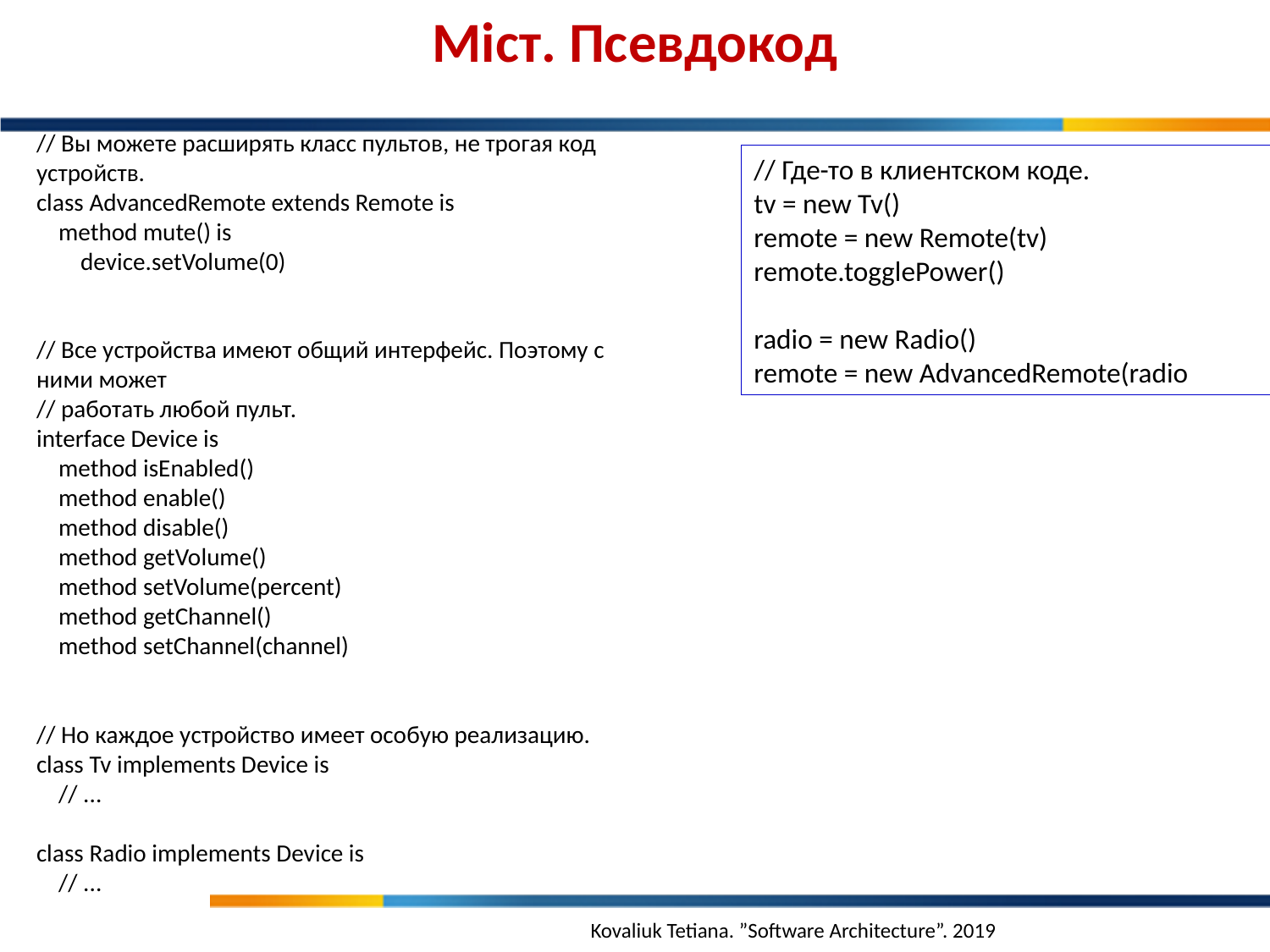

Міст. Псевдокод
// Вы можете расширять класс пультов, не трогая код устройств.
class AdvancedRemote extends Remote is
    method mute() is
        device.setVolume(0)

// Все устройства имеют общий интерфейс. Поэтому с ними может
// работать любой пульт.
interface Device is
    method isEnabled()
    method enable()
    method disable()
    method getVolume()
    method setVolume(percent)
    method getChannel()
    method setChannel(channel)

// Но каждое устройство имеет особую реализацию.
class Tv implements Device is
    // ...

class Radio implements Device is
    // ...

)
// Где-то в клиентском коде.
tv = new Tv()
remote = new Remote(tv)
remote.togglePower()

radio = new Radio()
remote = new AdvancedRemote(radio